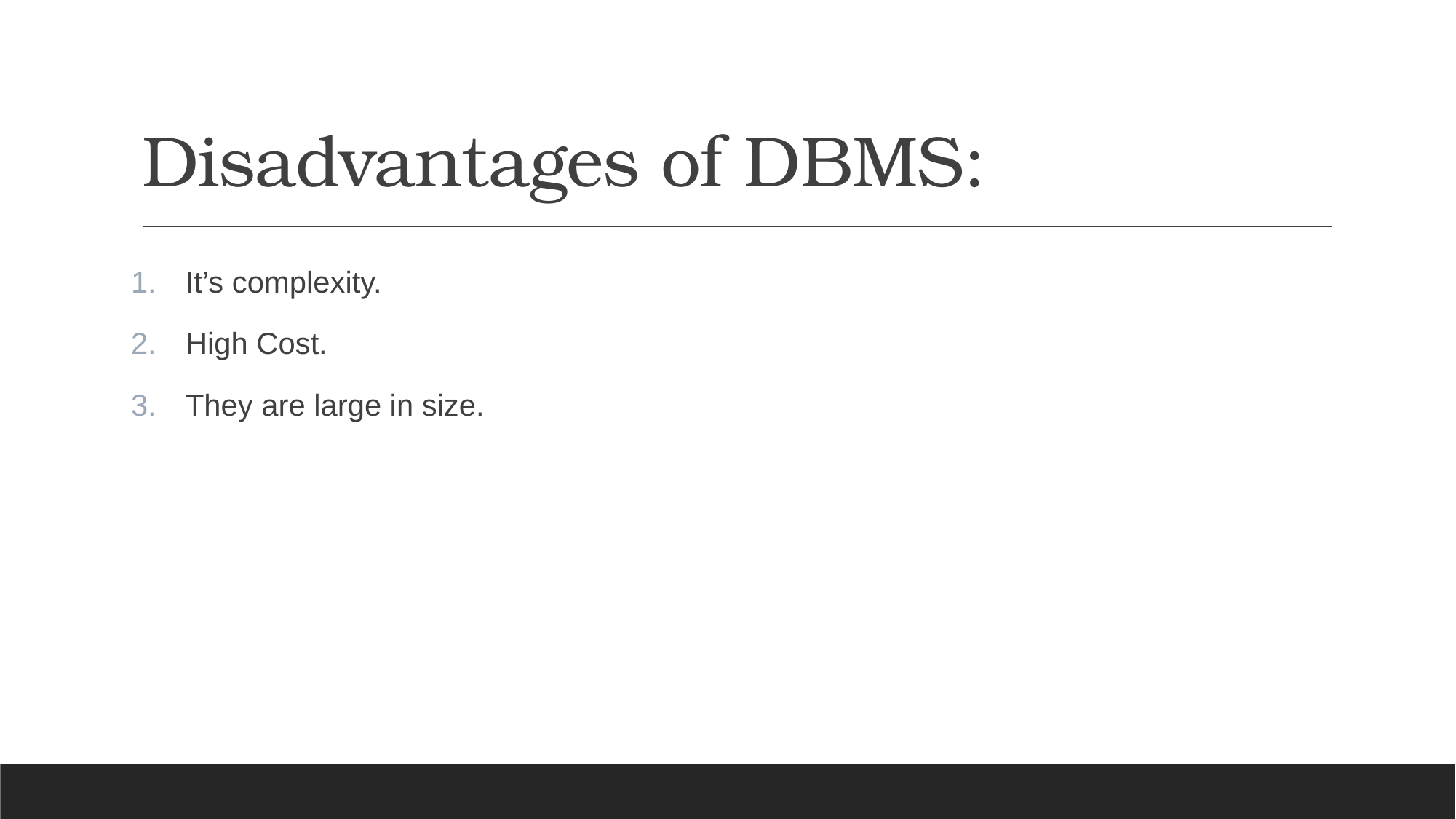

# Disadvantages of DBMS:
It’s complexity.
High Cost.
They are large in size.